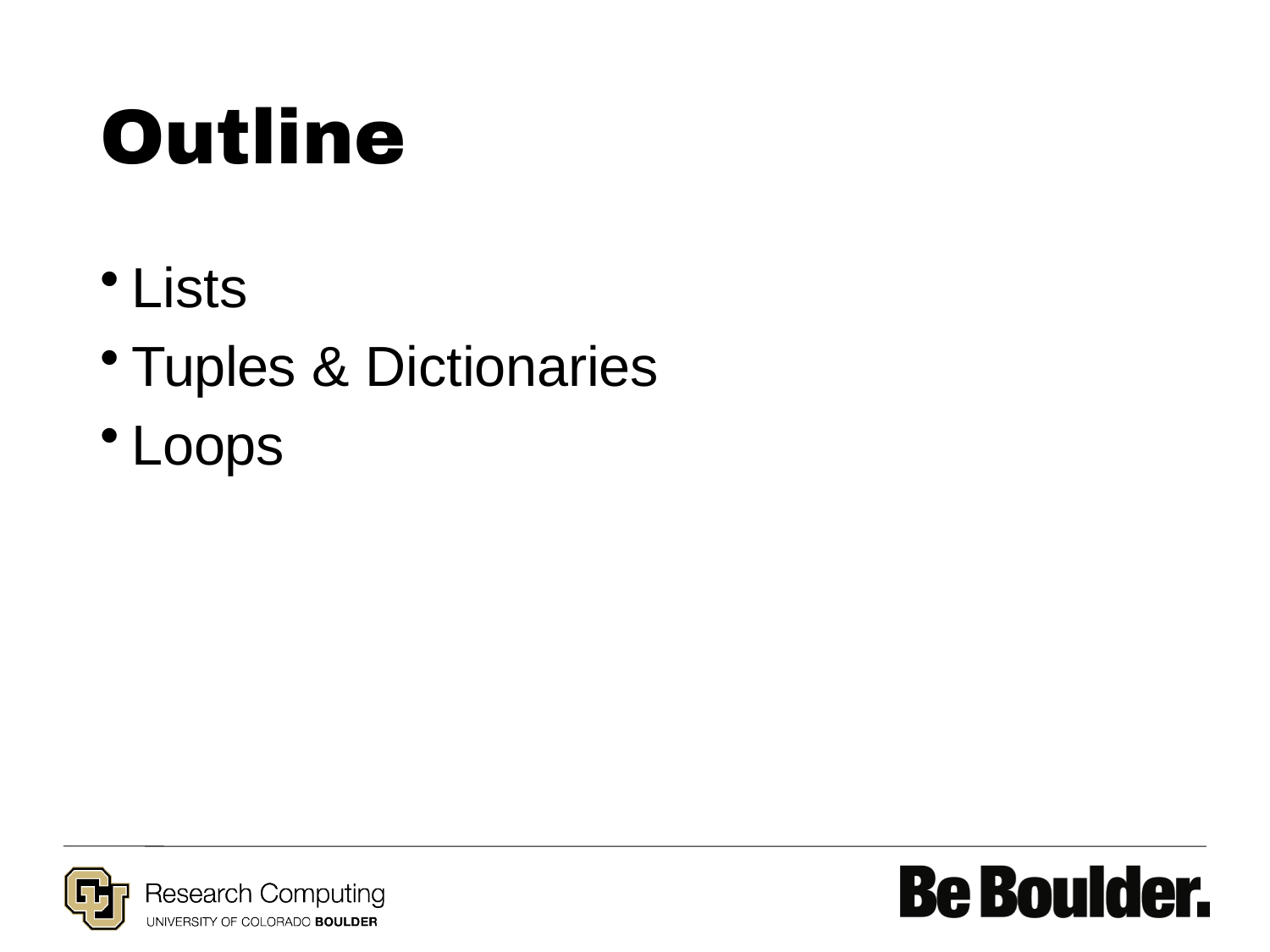

# Outline
Lists
Tuples & Dictionaries
Loops